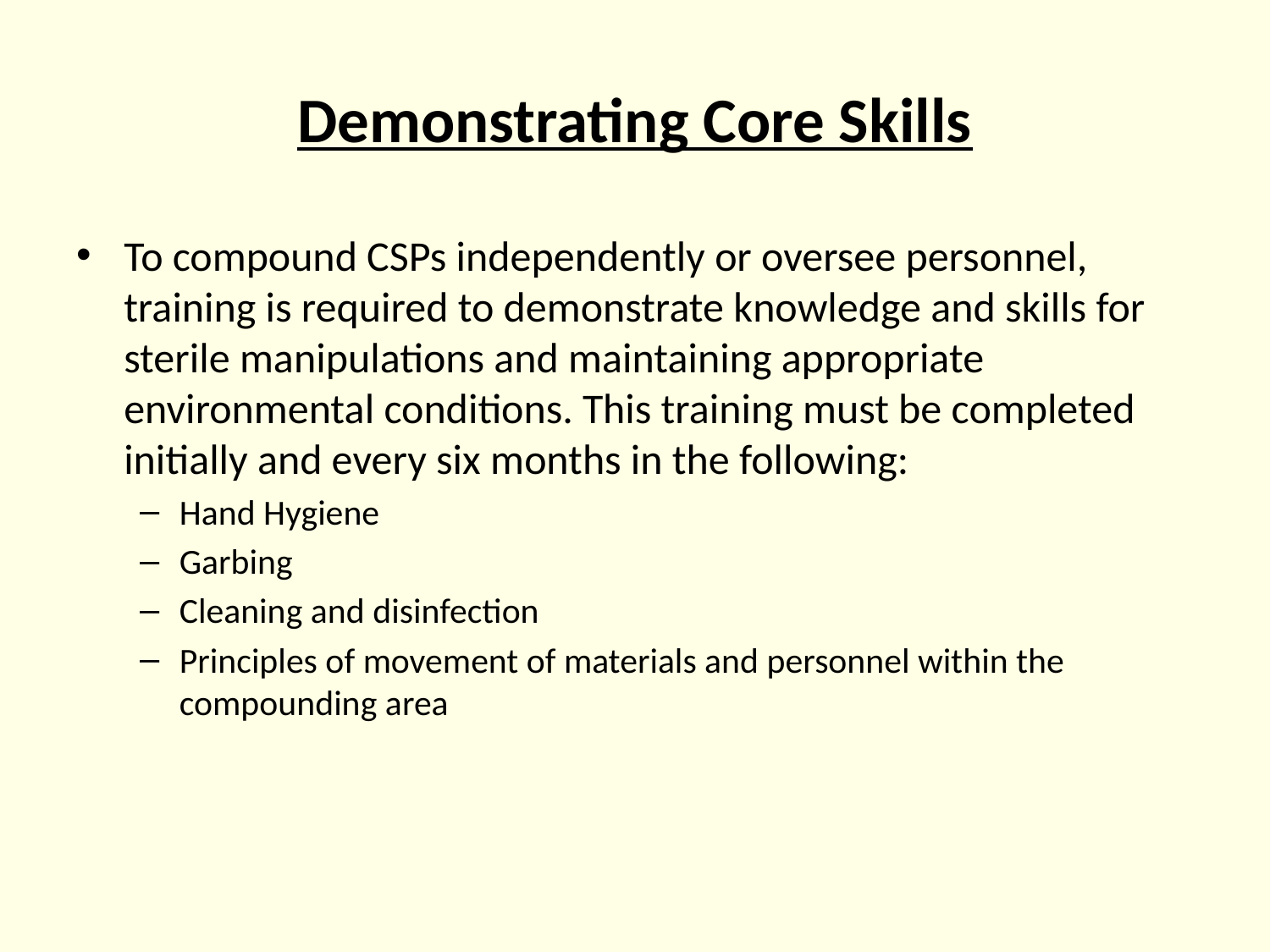

# Demonstrating Core Skills
To compound CSPs independently or oversee personnel, training is required to demonstrate knowledge and skills for sterile manipulations and maintaining appropriate environmental conditions. This training must be completed initially and every six months in the following:
Hand Hygiene
Garbing
Cleaning and disinfection
Principles of movement of materials and personnel within the compounding area